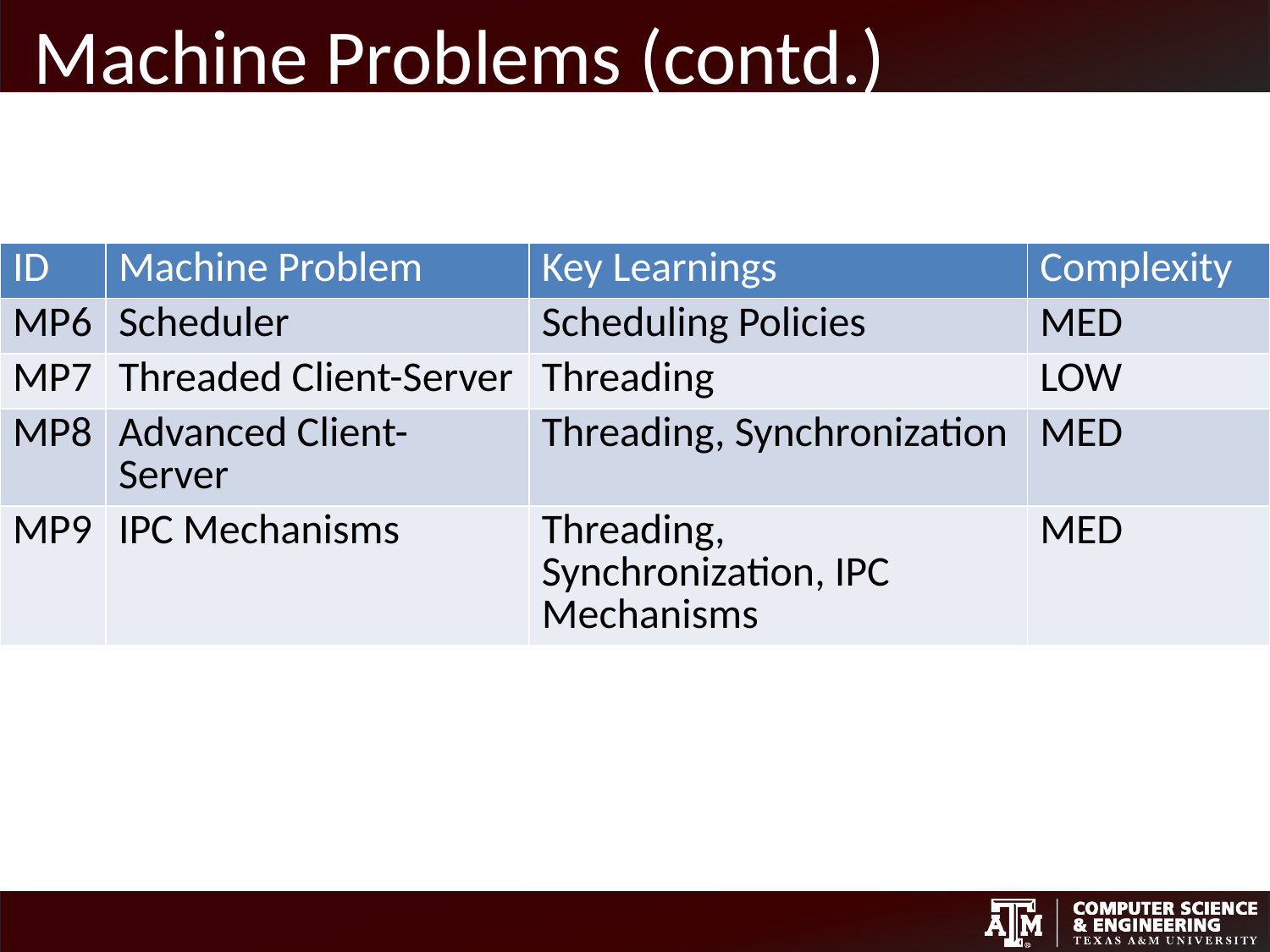

# Machine Problems (contd.)
| ID | Machine Problem | Key Learnings | Complexity |
| --- | --- | --- | --- |
| MP6 | Scheduler | Scheduling Policies | MED |
| MP7 | Threaded Client-Server | Threading | LOW |
| MP8 | Advanced Client-Server | Threading, Synchronization | MED |
| MP9 | IPC Mechanisms | Threading, Synchronization, IPC Mechanisms | MED |
CSCE-313 Spring 2017
5